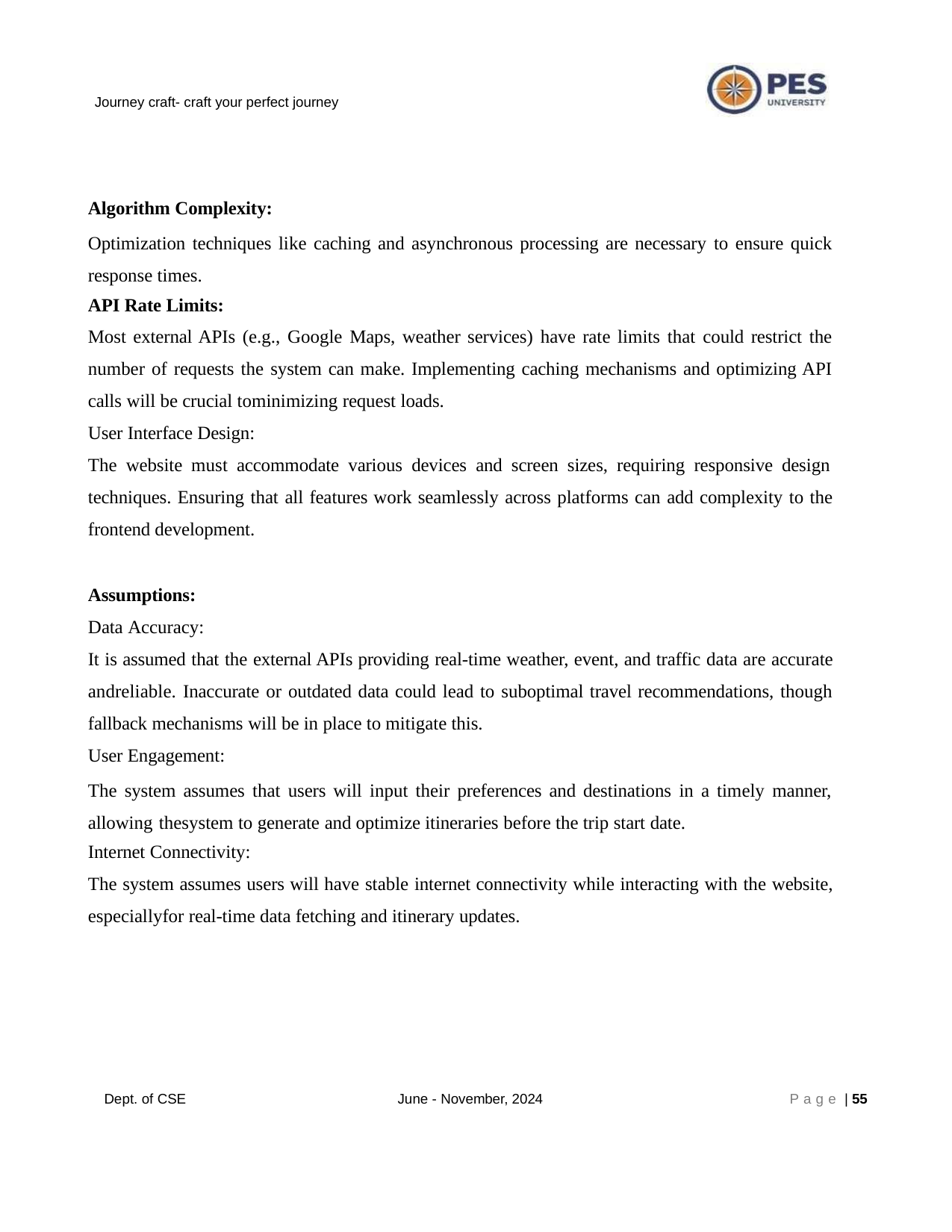

Journey craft- craft your perfect journey
Algorithm Complexity:
Optimization techniques like caching and asynchronous processing are necessary to ensure quick  response times.
API Rate Limits:
Most external APIs (e.g., Google Maps, weather services) have rate limits that could restrict the  number of requests the system can make. Implementing caching mechanisms and optimizing API  calls will be crucial tominimizing request loads.
User Interface Design:
The website must accommodate various devices and screen sizes, requiring responsive design  techniques. Ensuring that all features work seamlessly across platforms can add complexity to the  frontend development.

Assumptions:
Data Accuracy:
It is assumed that the external APIs providing real-time weather, event, and traffic data are accurate  andreliable. Inaccurate or outdated data could lead to suboptimal travel recommendations, though  fallback mechanisms will be in place to mitigate this.
User Engagement:
The system assumes that users will input their preferences and destinations in a timely manner,  allowing thesystem to generate and optimize itineraries before the trip start date.
Internet Connectivity:
The system assumes users will have stable internet connectivity while interacting with the website,  especiallyfor real-time data fetching and itinerary updates.
Dept. of CSE
June - November, 2024
P a g e | 55